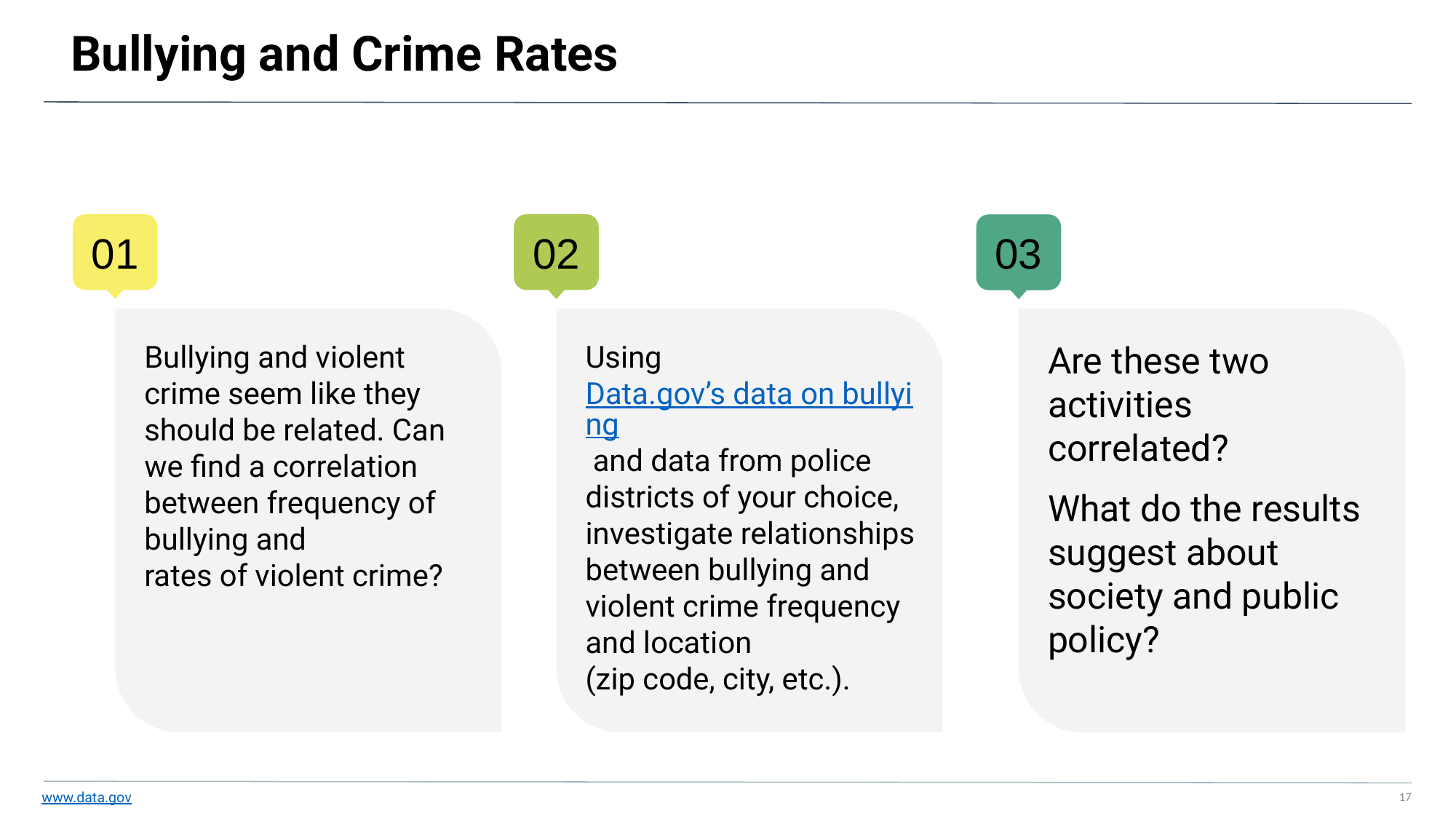

# Bullying and Crime Rates

Bullying and violent crime seem like they should be related. Can we find a correlation between frequency of bullying and
rates of violent crime?

Using Data.gov’s data on bullying and data from police districts of your choice, investigate relationships between bullying and violent crime frequency and location
(zip code, city, etc.).
Are these two activities correlated?
What do the results suggest about society and public policy?
www.data.gov

17